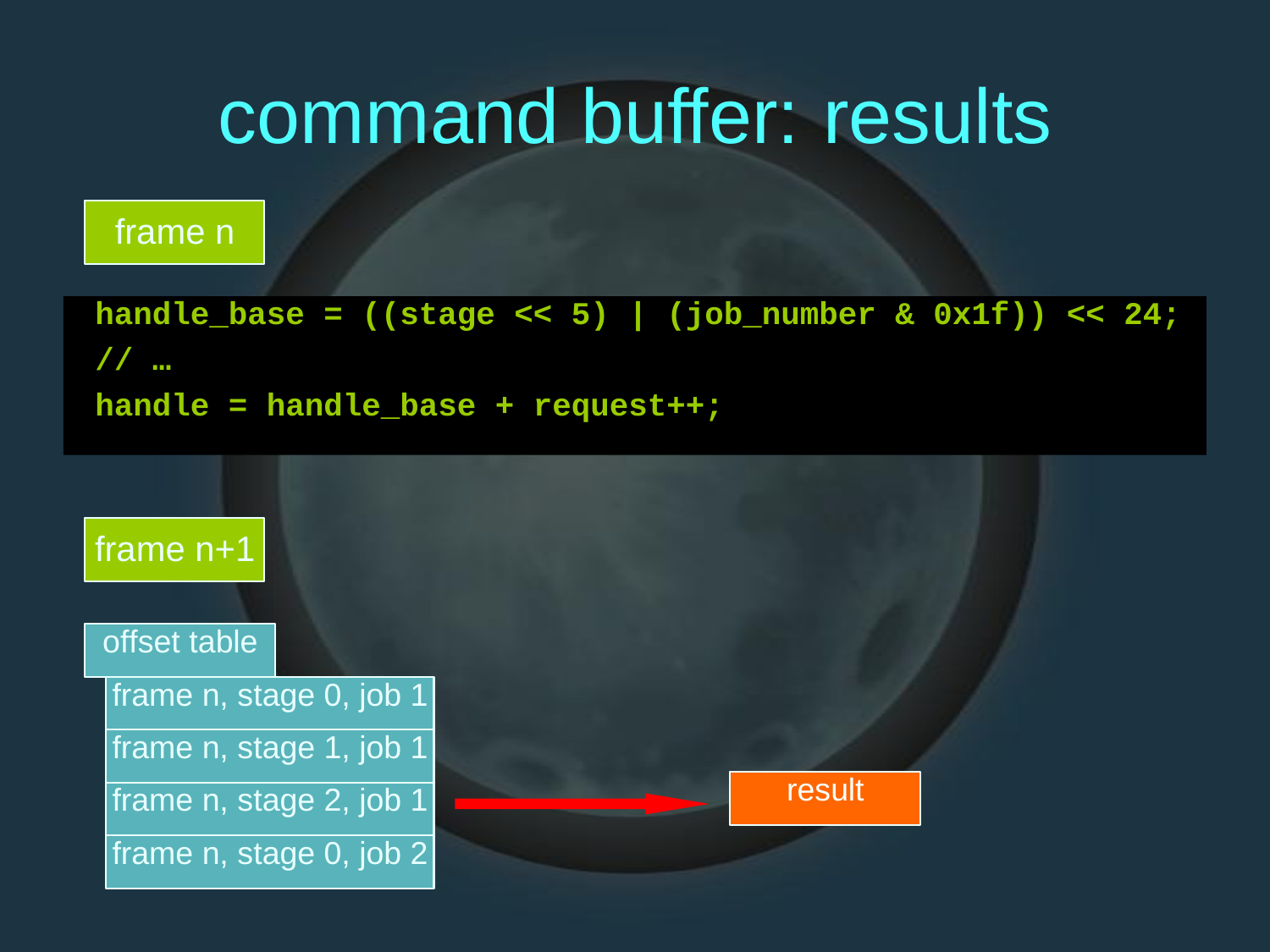

command
buffer:
results

frame n

handle_base = ((stage << 5) | (job_number & 0x1f)) << 24;
// …
handle = handle_base + request++;

frame n+1

offset table

frame n, stage 0, job 1

frame n, stage 1, job 1

result

frame n, stage 2, job 1

frame n, stage 0, job 2